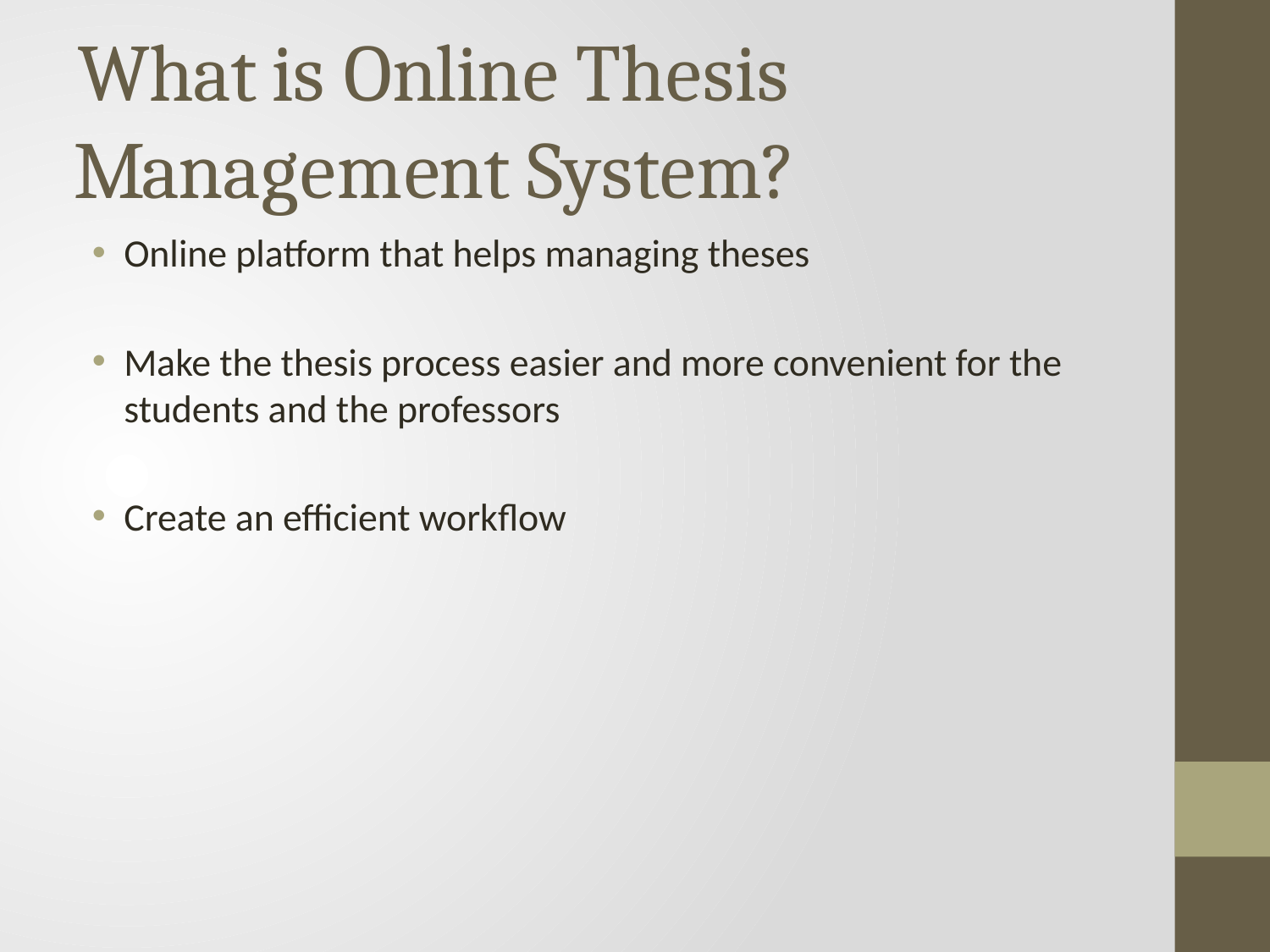

# What is Online Thesis Management System?
Online platform that helps managing theses

Make the thesis process easier and more convenient for the students and the professors

Create an efficient workflow